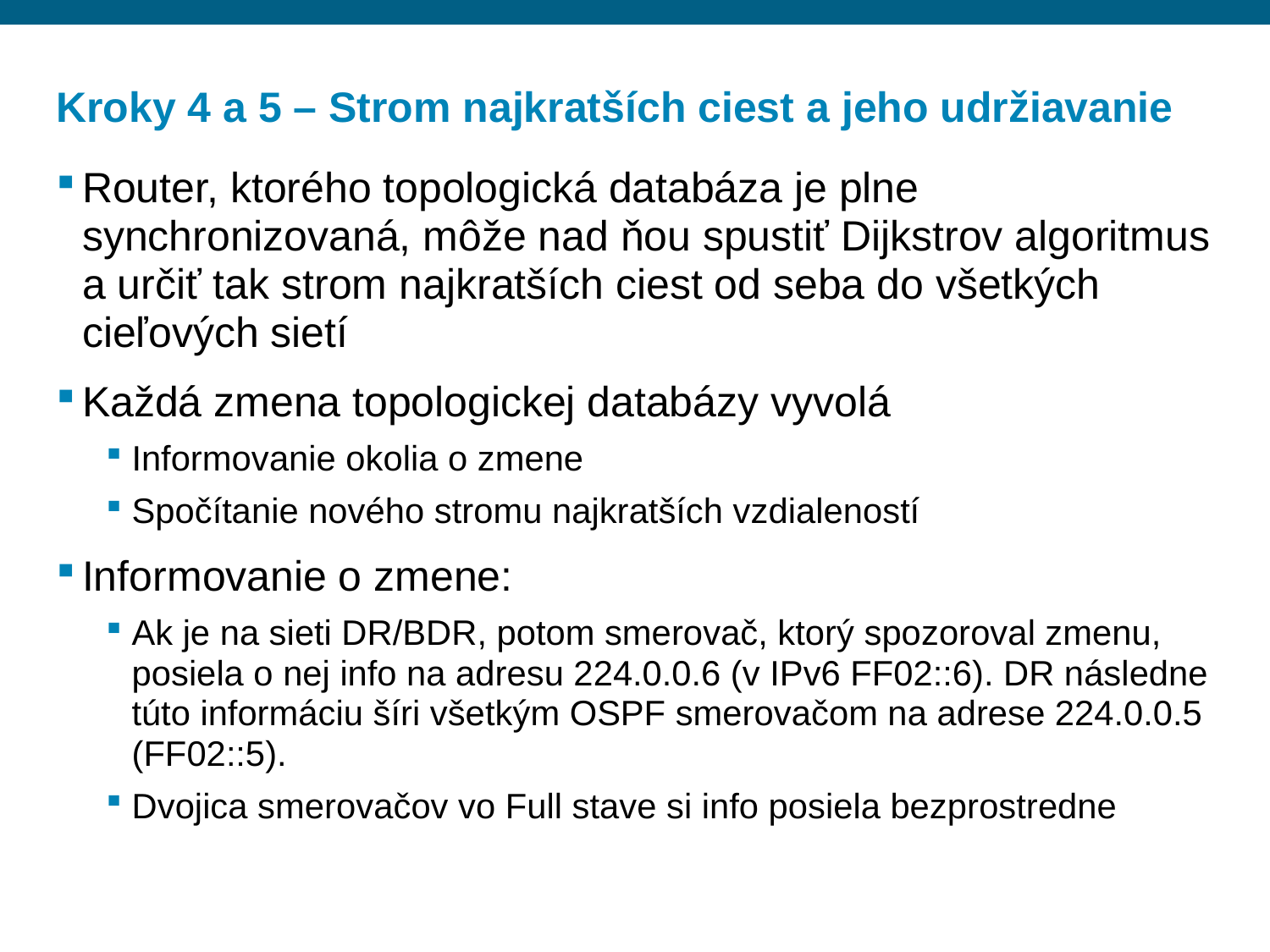

# Kroky 4 a 5 – Strom najkratších ciest a jeho udržiavanie
Router, ktorého topologická databáza je plne synchronizovaná, môže nad ňou spustiť Dijkstrov algoritmus a určiť tak strom najkratších ciest od seba do všetkých cieľových sietí
Každá zmena topologickej databázy vyvolá
Informovanie okolia o zmene
Spočítanie nového stromu najkratších vzdialeností
Informovanie o zmene:
Ak je na sieti DR/BDR, potom smerovač, ktorý spozoroval zmenu, posiela o nej info na adresu 224.0.0.6 (v IPv6 FF02::6). DR následne túto informáciu šíri všetkým OSPF smerovačom na adrese 224.0.0.5 (FF02::5).
Dvojica smerovačov vo Full stave si info posiela bezprostredne